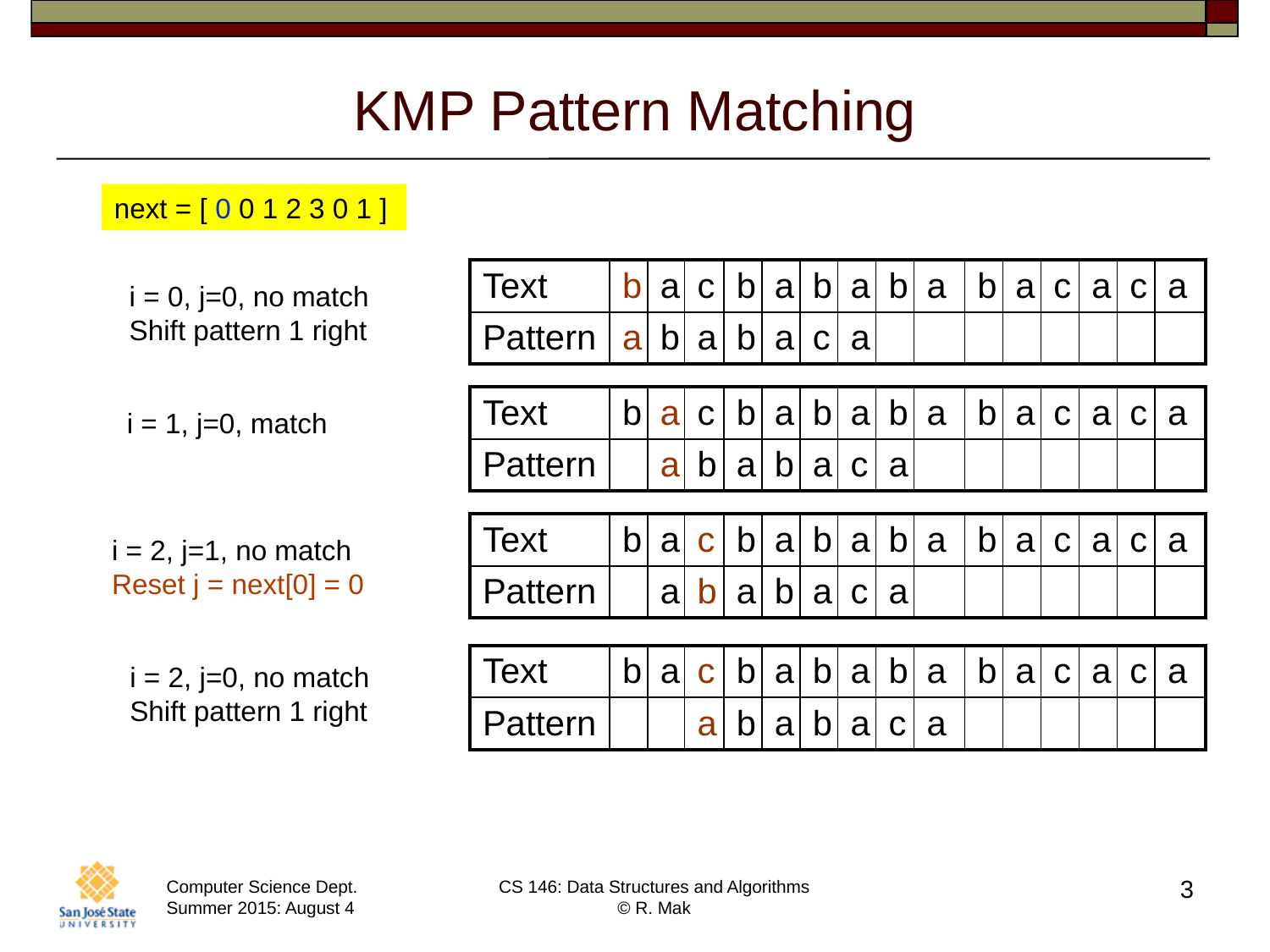

# KMP Pattern Matching
next = [ 0 0 1 2 3 0 1 ]
| Text | b | a | c | b | a | b | a | b | a | b | a | c | a | c | a |
| --- | --- | --- | --- | --- | --- | --- | --- | --- | --- | --- | --- | --- | --- | --- | --- |
| Pattern | a | b | a | b | a | c | a |  |  |  |  |  |  |  |  |
i = 0, j=0, no match
Shift pattern 1 right
| Text | b | a | c | b | a | b | a | b | a | b | a | c | a | c | a |
| --- | --- | --- | --- | --- | --- | --- | --- | --- | --- | --- | --- | --- | --- | --- | --- |
| Pattern |  | a | b | a | b | a | c | a |  |  |  |  |  |  |  |
i = 1, j=0, match
| Text | b | a | c | b | a | b | a | b | a | b | a | c | a | c | a |
| --- | --- | --- | --- | --- | --- | --- | --- | --- | --- | --- | --- | --- | --- | --- | --- |
| Pattern |  | a | b | a | b | a | c | a |  |  |  |  |  |  |  |
i = 2, j=1, no match
Reset j = next[0] = 0
| Text | b | a | c | b | a | b | a | b | a | b | a | c | a | c | a |
| --- | --- | --- | --- | --- | --- | --- | --- | --- | --- | --- | --- | --- | --- | --- | --- |
| Pattern |  |  | a | b | a | b | a | c | a |  |  |  |  |  |  |
i = 2, j=0, no match
Shift pattern 1 right
3